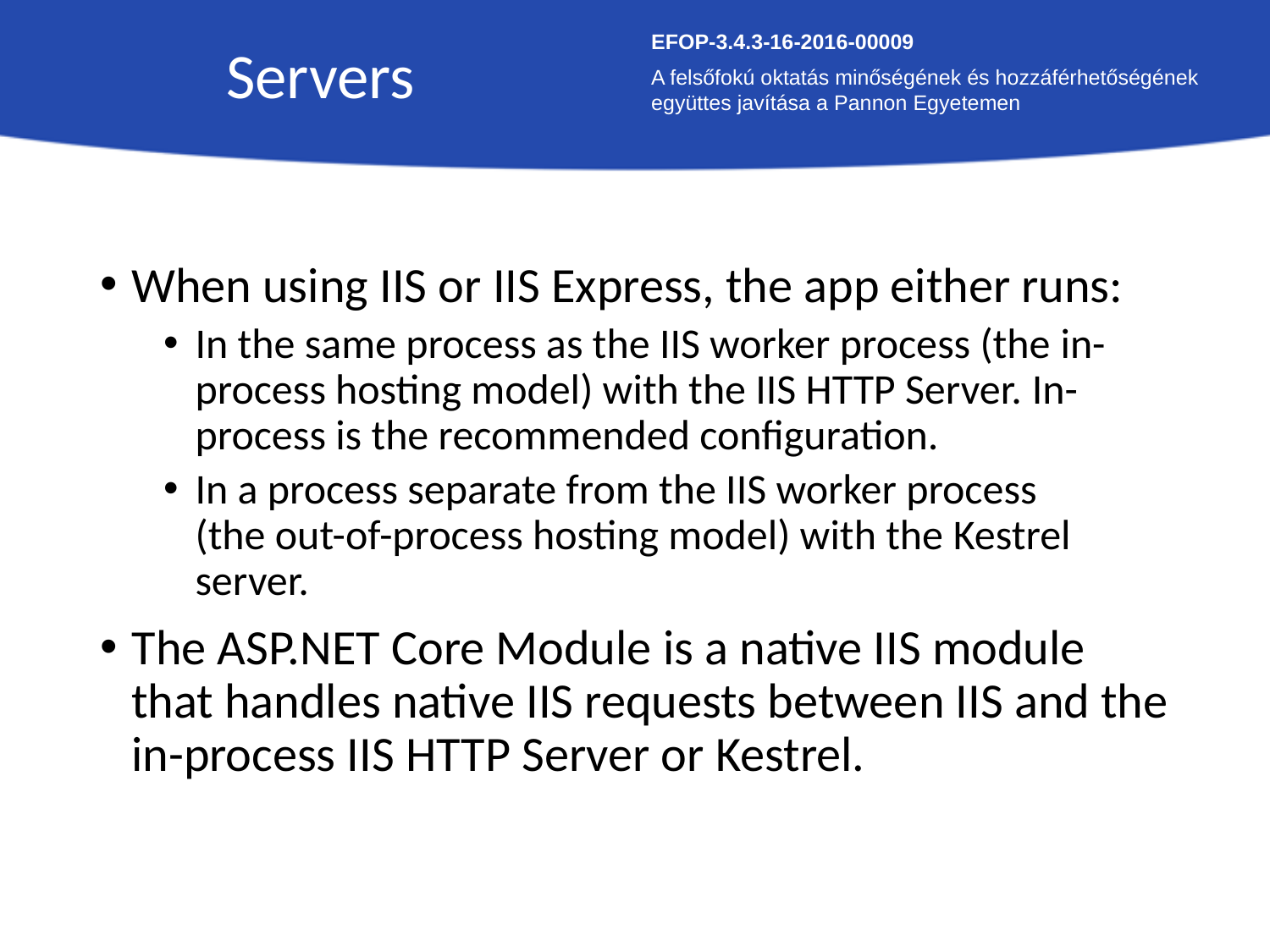

Servers
EFOP-3.4.3-16-2016-00009
A felsőfokú oktatás minőségének és hozzáférhetőségének együttes javítása a Pannon Egyetemen
When using IIS or IIS Express, the app either runs:
In the same process as the IIS worker process (the in-process hosting model) with the IIS HTTP Server. In-process is the recommended configuration.
In a process separate from the IIS worker process (the out-of-process hosting model) with the Kestrel server.
The ASP.NET Core Module is a native IIS module that handles native IIS requests between IIS and the in-process IIS HTTP Server or Kestrel.